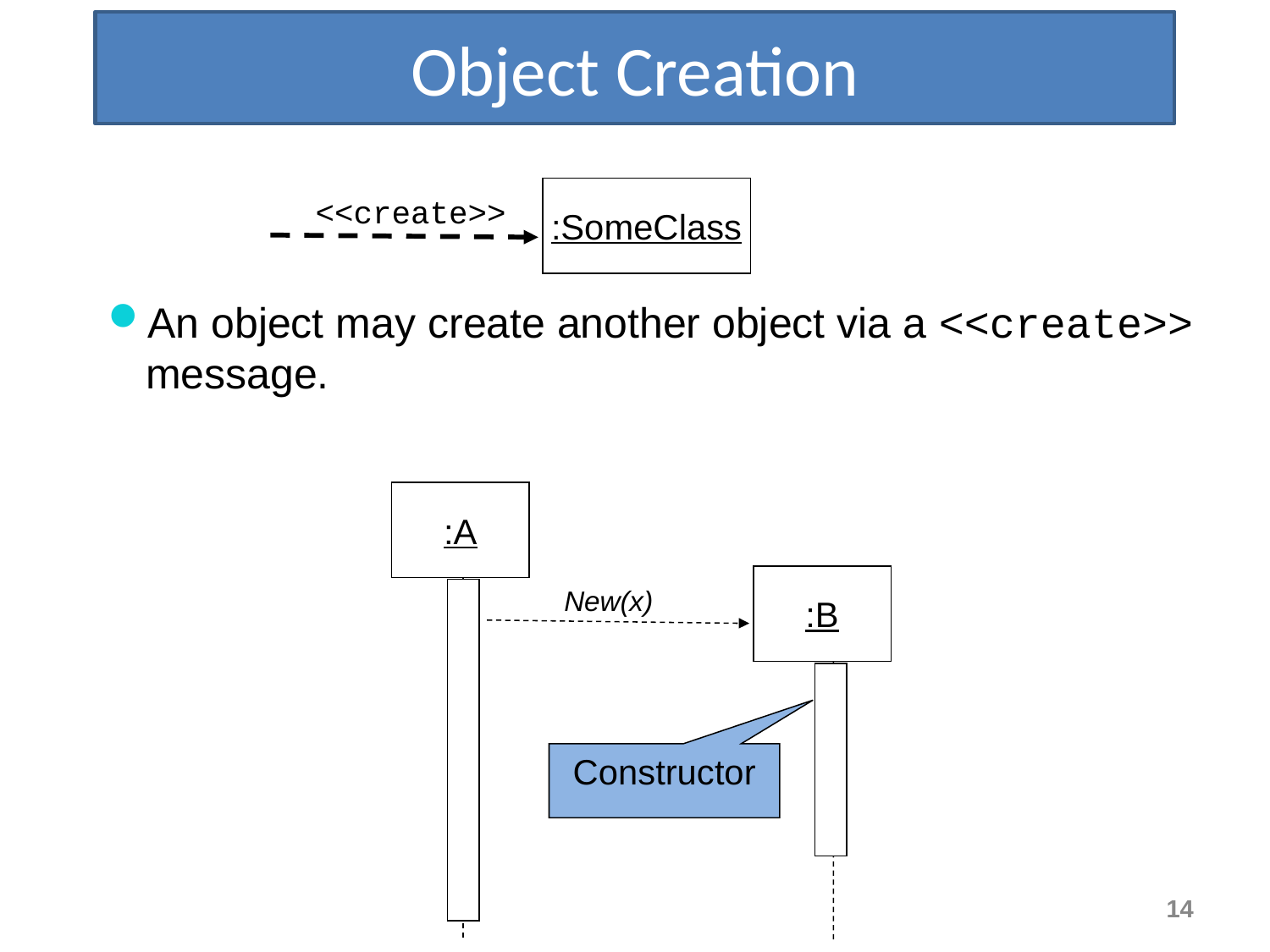

Object Creation
:SomeClass
<<create>>

An object may create another object via a <<create>> message.

:A
:B
New(x)

Constructor
14